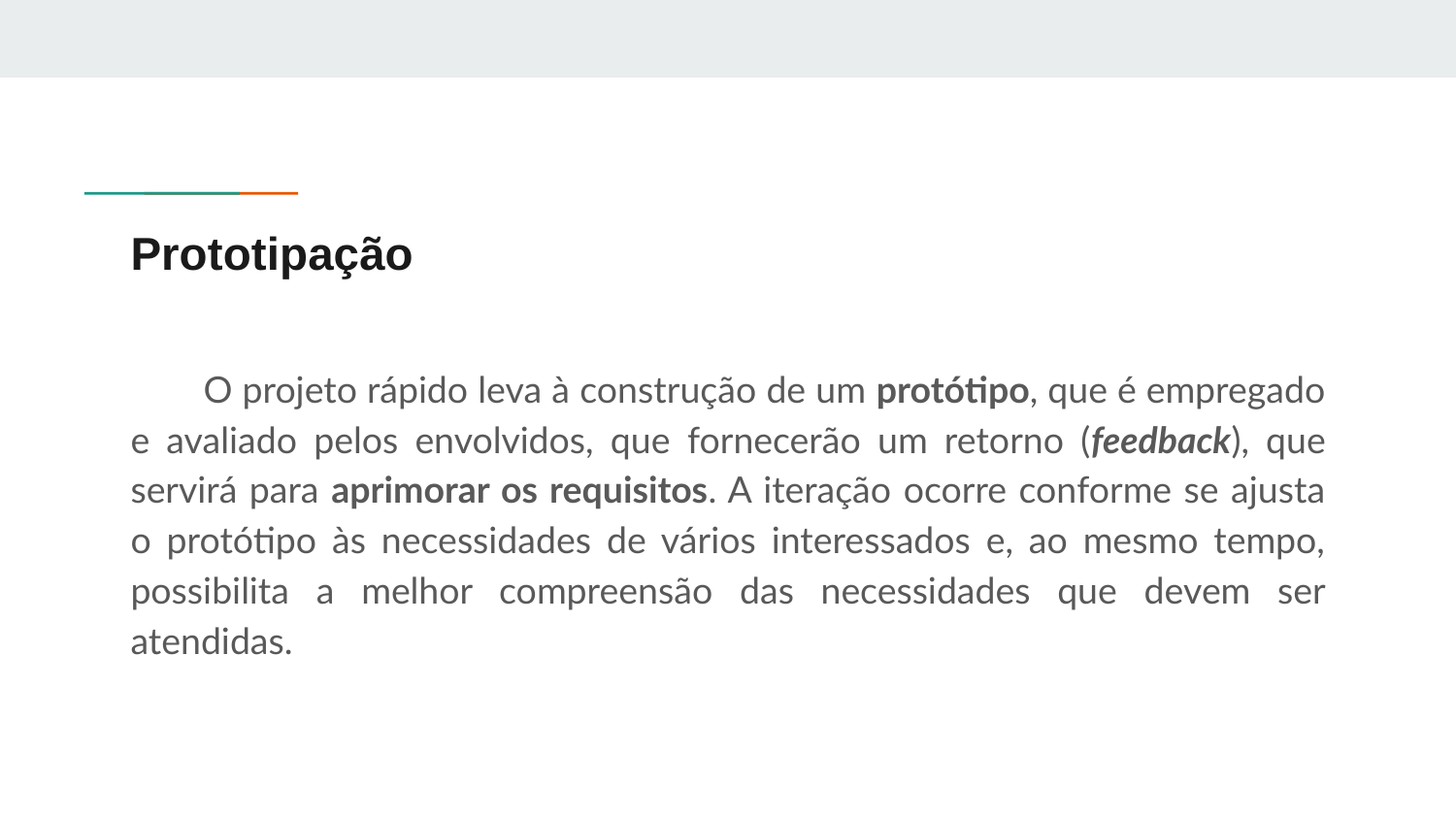

# Prototipação
O projeto rápido leva à construção de um protótipo, que é empregado e avaliado pelos envolvidos, que fornecerão um retorno (feedback), que servirá para aprimorar os requisitos. A iteração ocorre conforme se ajusta o protótipo às necessidades de vários interessados e, ao mesmo tempo, possibilita a melhor compreensão das necessidades que devem ser atendidas.